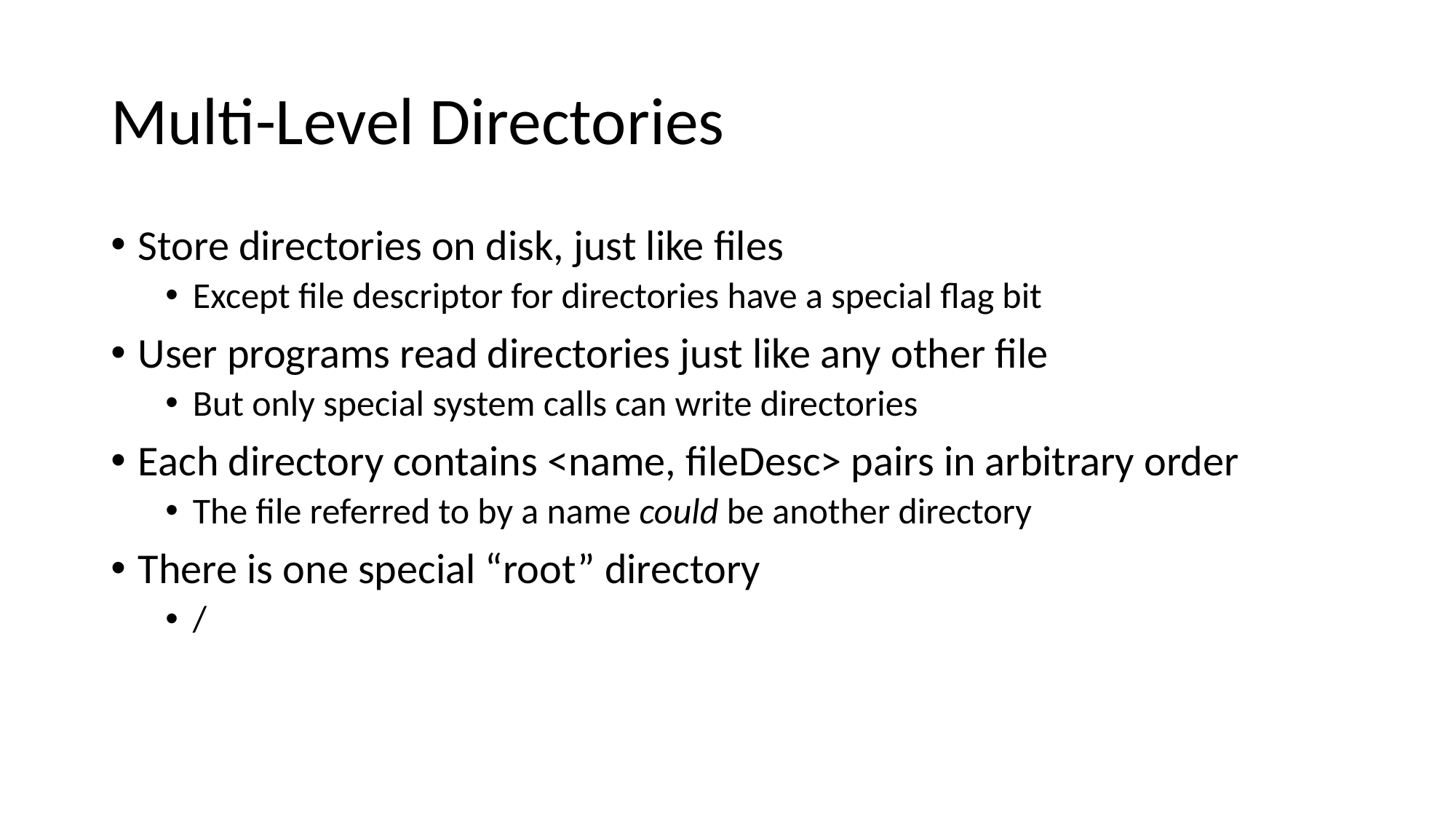

# Multi-Level Directories
Store directories on disk, just like files
Except file descriptor for directories have a special flag bit
User programs read directories just like any other file
But only special system calls can write directories
Each directory contains <name, fileDesc> pairs in arbitrary order
The file referred to by a name could be another directory
There is one special “root” directory
/